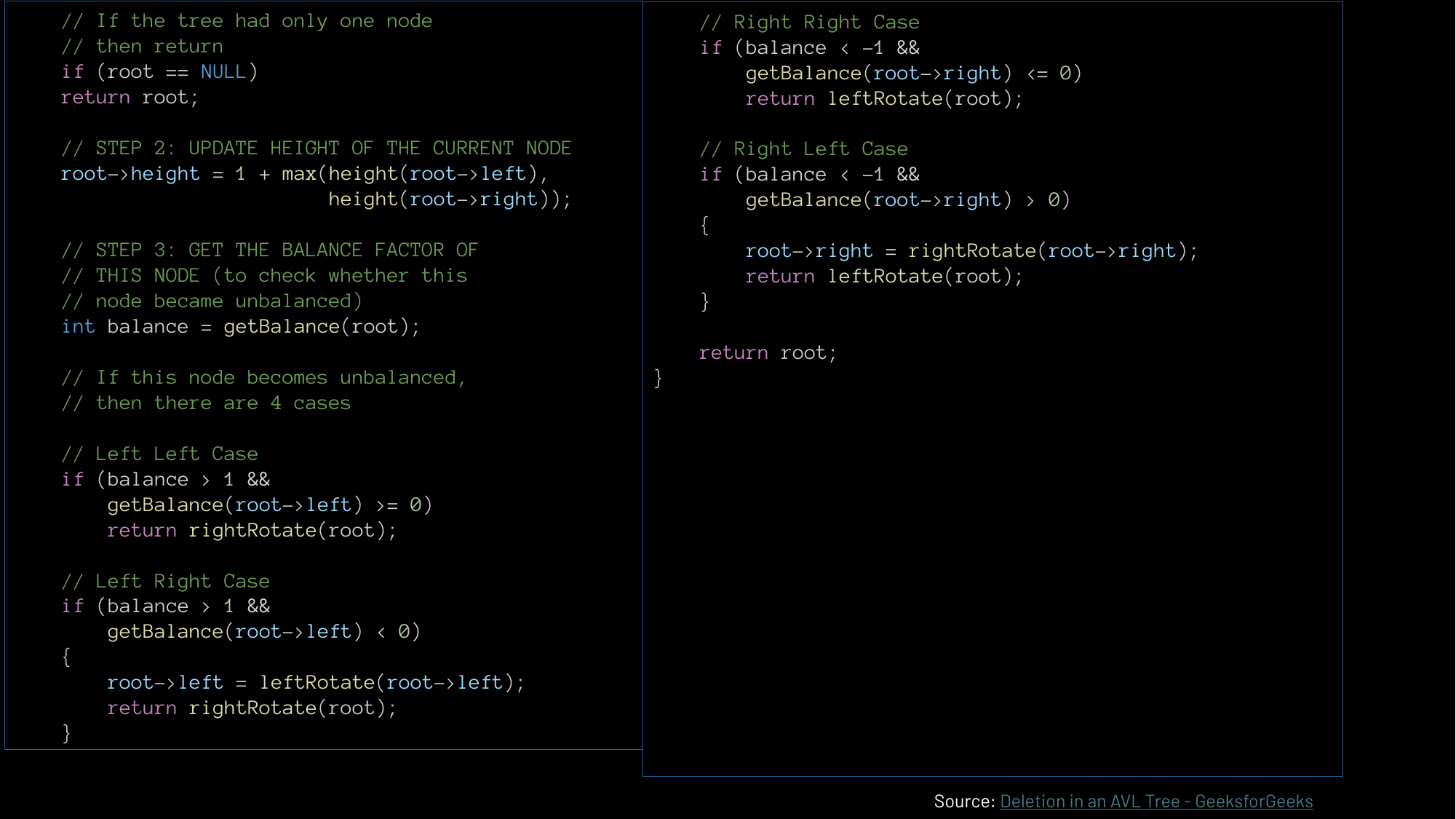

// If the tree had only one node
    // then return
    if (root == NULL)
    return root;

    // STEP 2: UPDATE HEIGHT OF THE CURRENT NODE
    root->height = 1 + max(height(root->left),
                           height(root->right));

    // STEP 3: GET THE BALANCE FACTOR OF
    // THIS NODE (to check whether this
    // node became unbalanced)
    int balance = getBalance(root);

    // If this node becomes unbalanced,
    // then there are 4 cases

    // Left Left Case
    if (balance > 1 &&
        getBalance(root->left) >= 0)
        return rightRotate(root);

    // Left Right Case
    if (balance > 1 &&
        getBalance(root->left) < 0)
    {
        root->left = leftRotate(root->left);
        return rightRotate(root);
    }
    // Right Right Case
    if (balance < -1 &&
        getBalance(root->right) <= 0)
        return leftRotate(root);

    // Right Left Case
    if (balance < -1 &&
        getBalance(root->right) > 0)
    {
        root->right = rightRotate(root->right);
        return leftRotate(root);
    }

    return root;
}

Source: Deletion in an AVL Tree - GeeksforGeeks